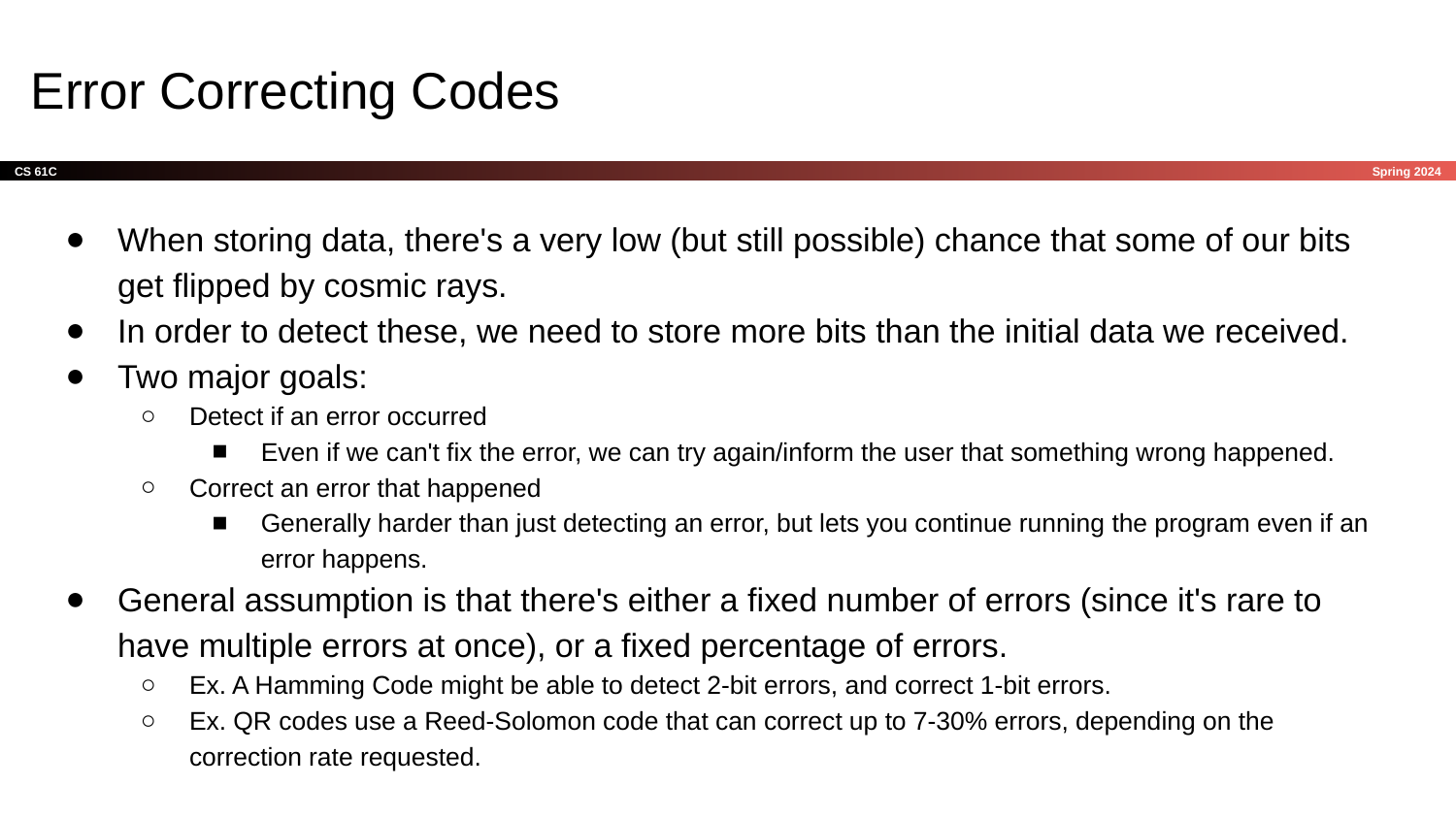

# Error Correcting Codes
When storing data, there's a very low (but still possible) chance that some of our bits get flipped by cosmic rays.
In order to detect these, we need to store more bits than the initial data we received.
Two major goals:
Detect if an error occurred
Even if we can't fix the error, we can try again/inform the user that something wrong happened.
Correct an error that happened
Generally harder than just detecting an error, but lets you continue running the program even if an error happens.
General assumption is that there's either a fixed number of errors (since it's rare to have multiple errors at once), or a fixed percentage of errors.
Ex. A Hamming Code might be able to detect 2-bit errors, and correct 1-bit errors.
Ex. QR codes use a Reed-Solomon code that can correct up to 7-30% errors, depending on the correction rate requested.